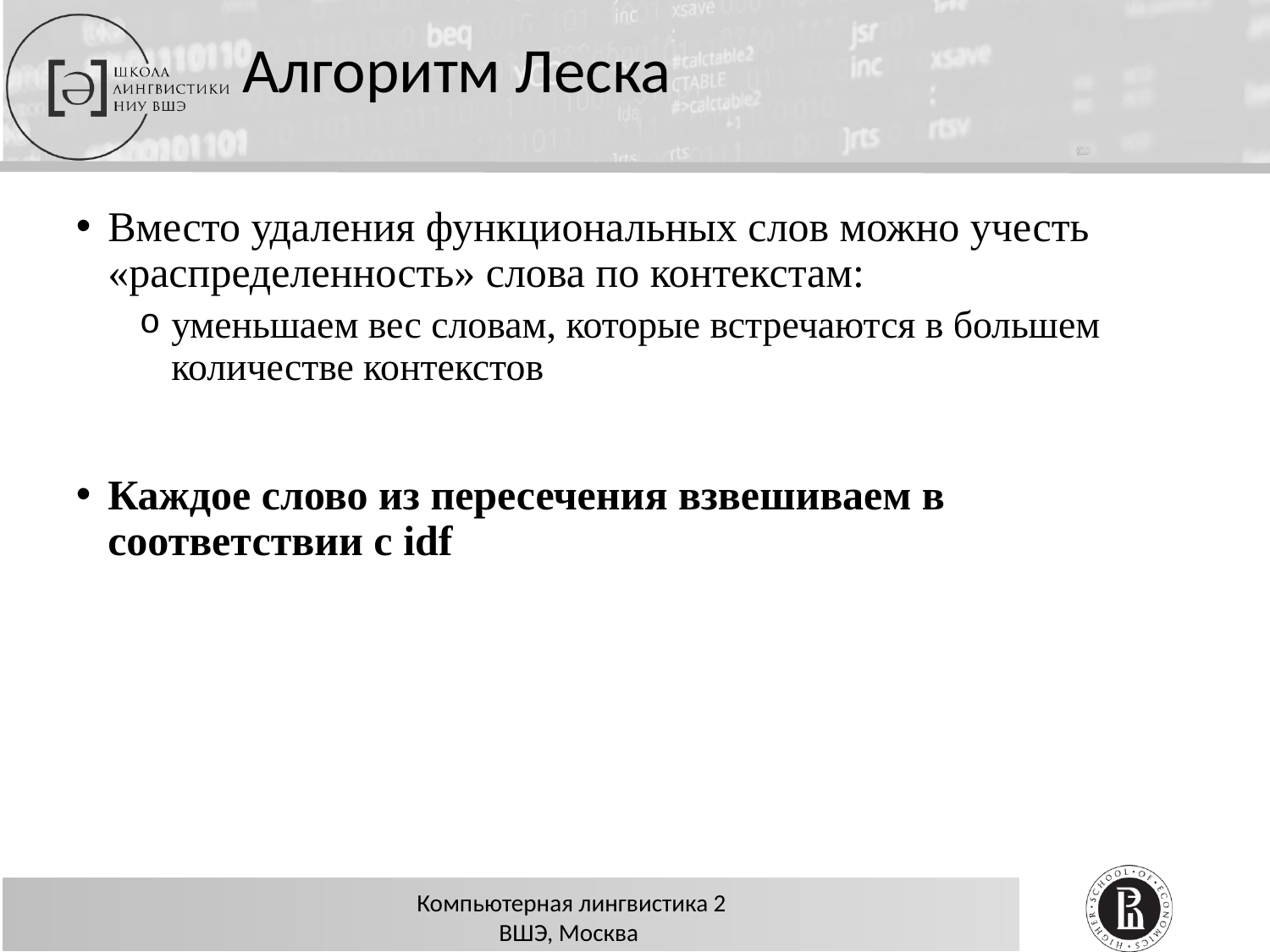

# Алгоритм Леска
Вместо удаления функциональных слов можно учесть «распределенность» слова по контекстам:
уменьшаем вес словам, которые встречаются в большем количестве контекстов

Каждое слово из пересечения взвешиваем в соответствии с idf